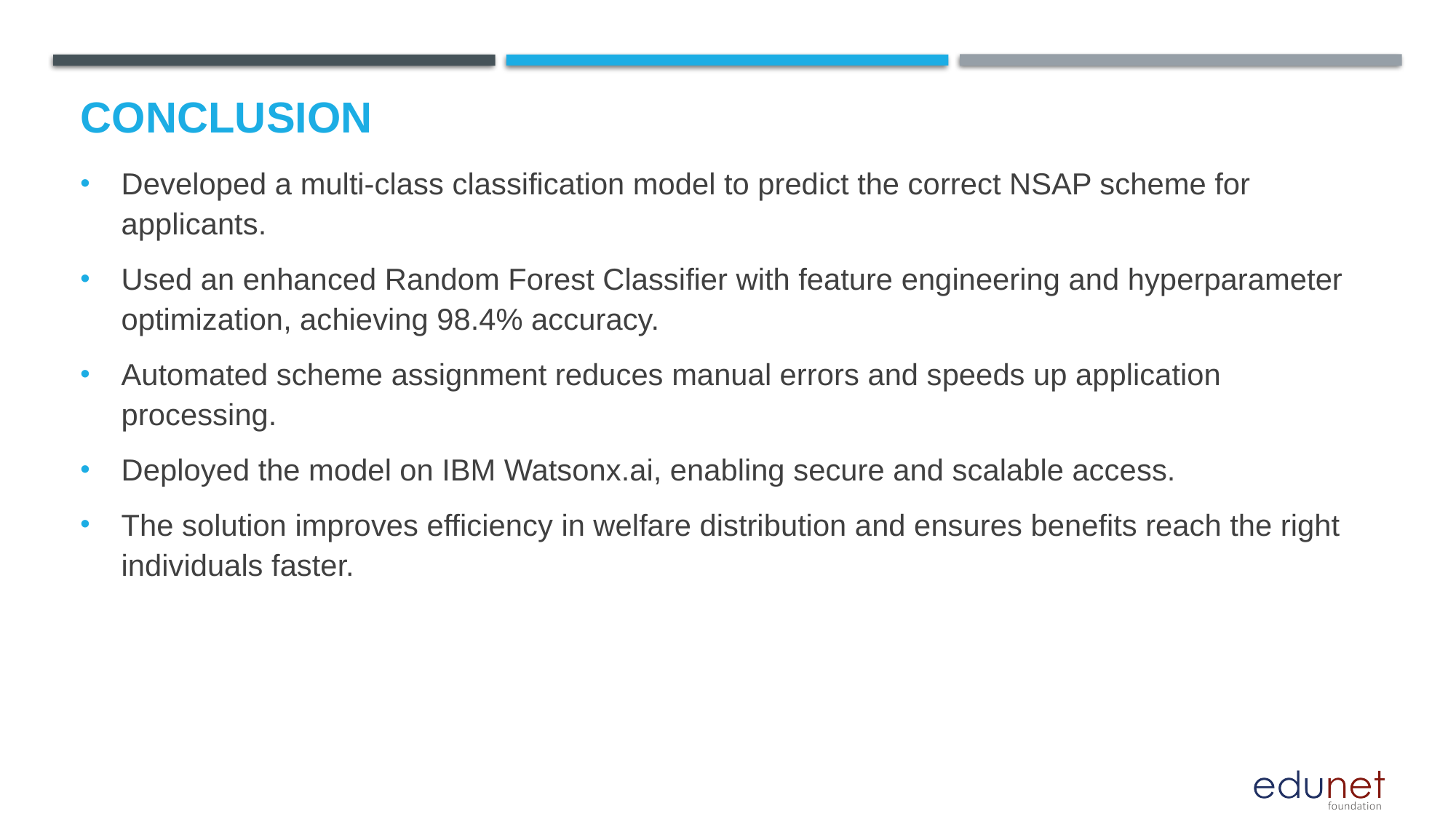

# Conclusion
Developed a multi-class classification model to predict the correct NSAP scheme for applicants.
Used an enhanced Random Forest Classifier with feature engineering and hyperparameter optimization, achieving 98.4% accuracy.
Automated scheme assignment reduces manual errors and speeds up application processing.
Deployed the model on IBM Watsonx.ai, enabling secure and scalable access.
The solution improves efficiency in welfare distribution and ensures benefits reach the right individuals faster.